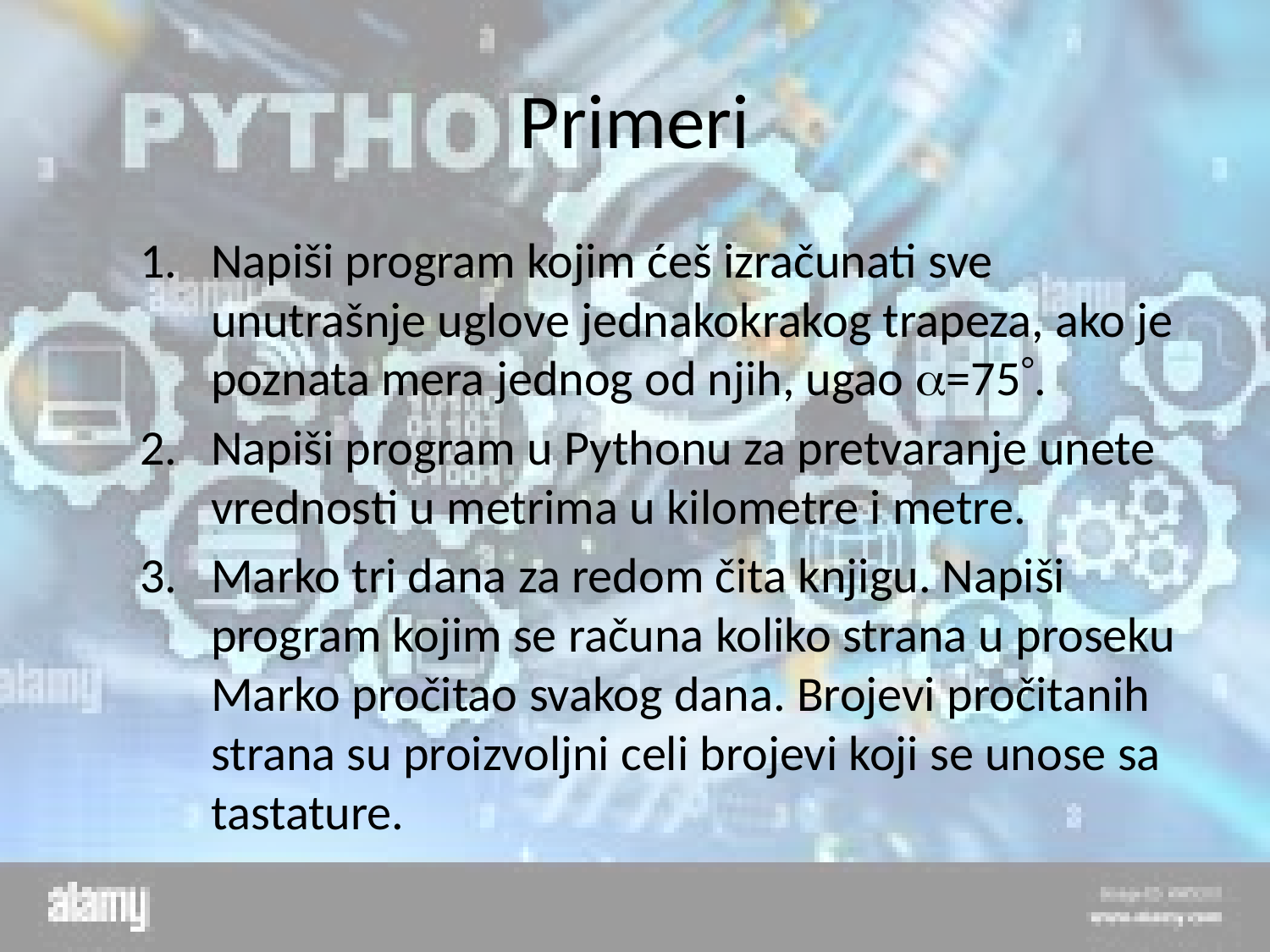

# Primeri
Napiši program kojim ćeš izračunati sve unutrašnje uglove jednakokrakog trapeza, ako je poznata mera jednog od njih, ugao α=75°.
Napiši program u Pythonu za pretvaranje unete vrednosti u metrima u kilometre i metre.
Marko tri dana za redom čita knjigu. Napiši program kojim se računa koliko strana u proseku Marko pročitao svakog dana. Brojevi pročitanih strana su proizvoljni celi brojevi koji se unose sa tastature.